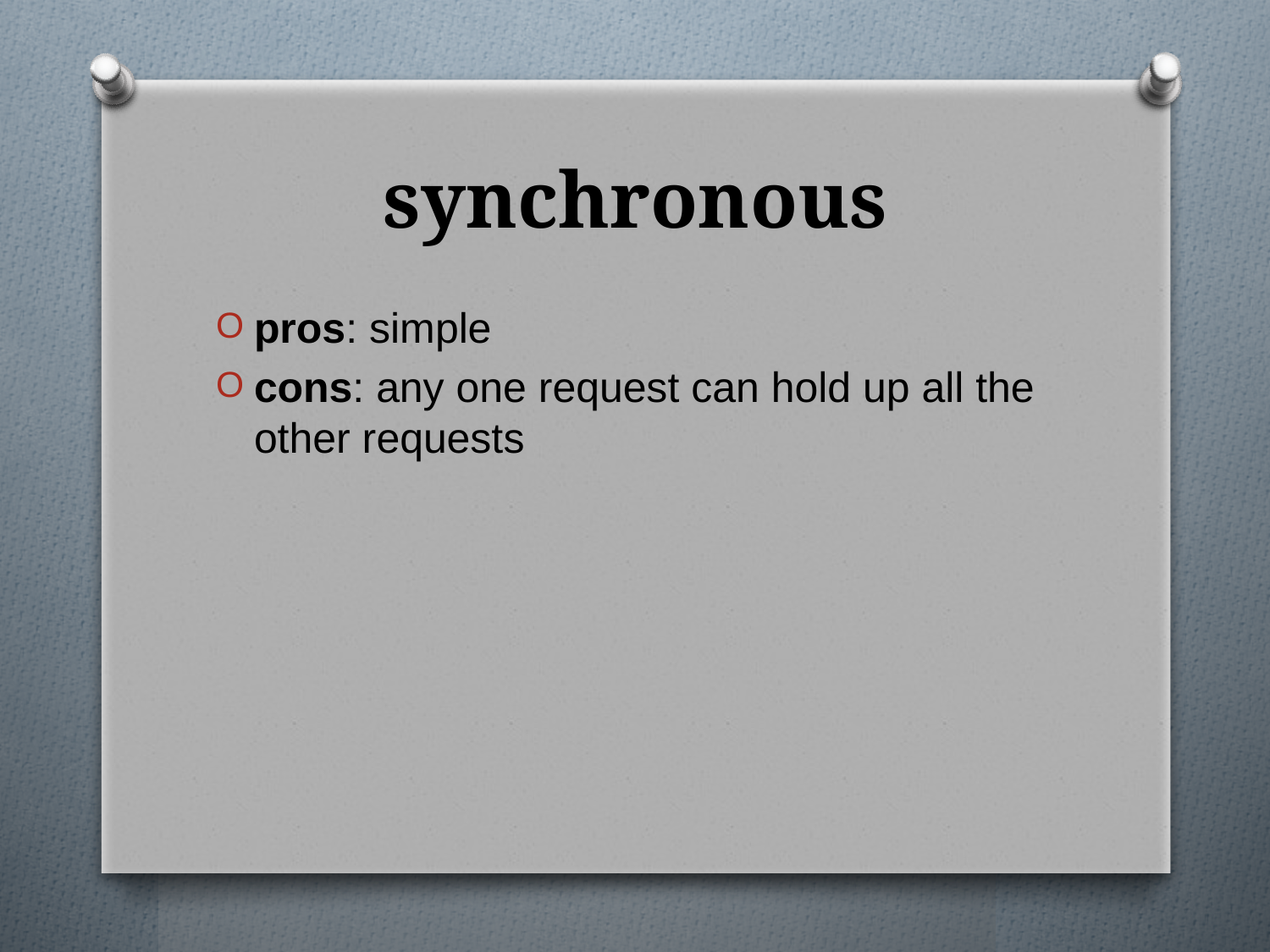

# synchronous
pros: simple
cons: any one request can hold up all the other requests